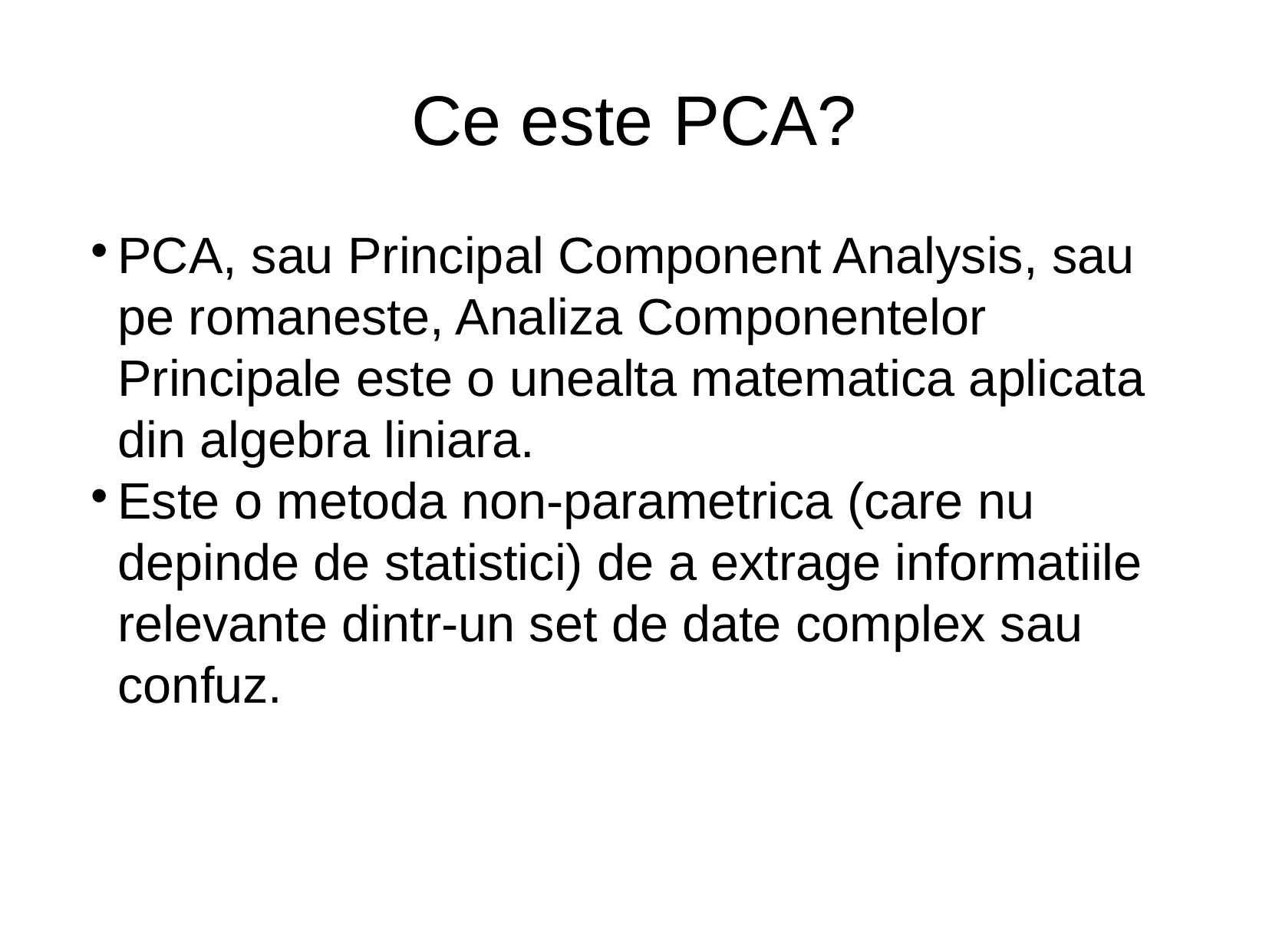

Ce este PCA?
PCA, sau Principal Component Analysis, sau pe romaneste, Analiza Componentelor Principale este o unealta matematica aplicata din algebra liniara.
Este o metoda non-parametrica (care nu depinde de statistici) de a extrage informatiile relevante dintr-un set de date complex sau confuz.